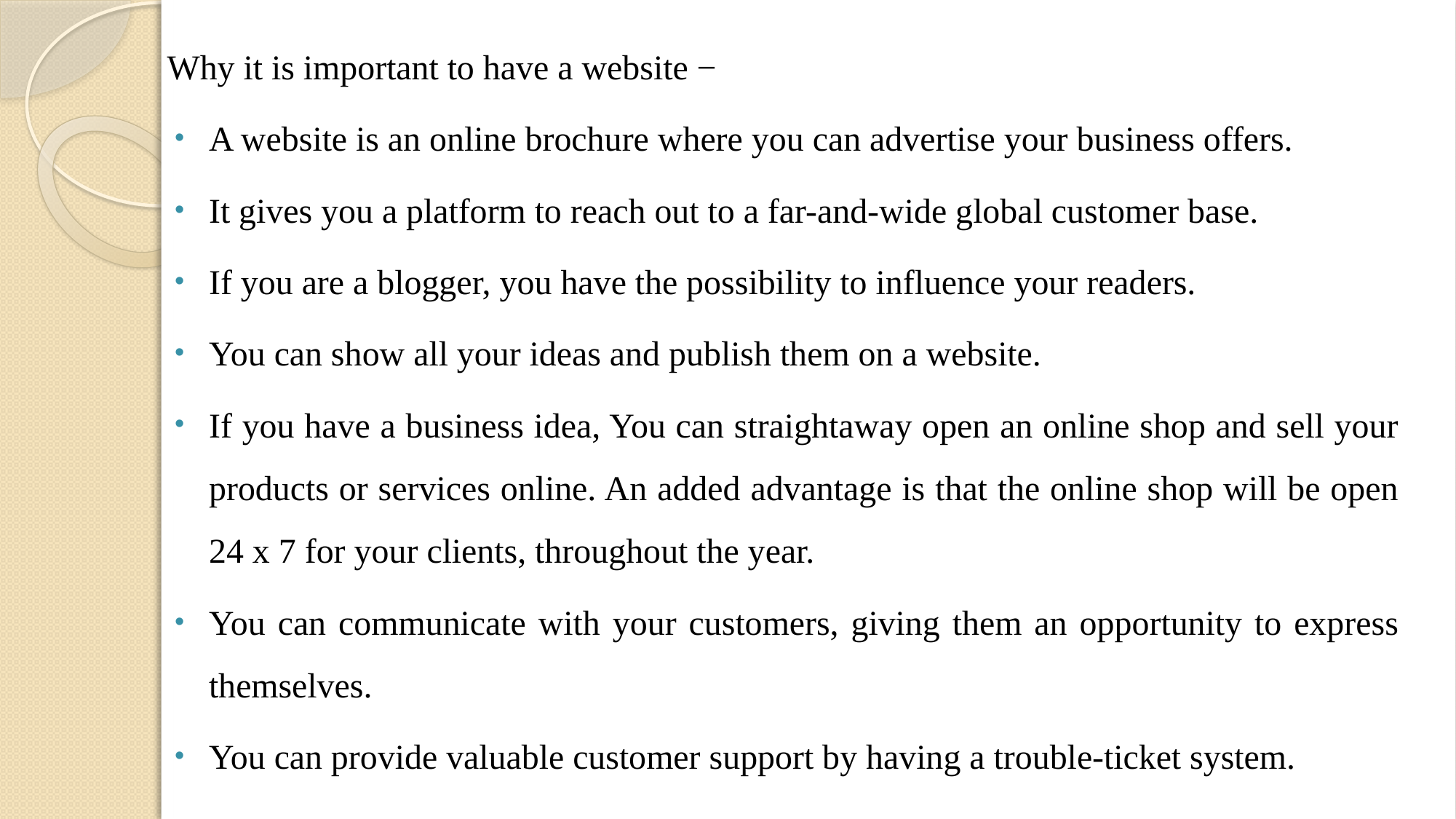

Why it is important to have a website −
A website is an online brochure where you can advertise your business offers.
It gives you a platform to reach out to a far-and-wide global customer base.
If you are a blogger, you have the possibility to influence your readers.
You can show all your ideas and publish them on a website.
If you have a business idea, You can straightaway open an online shop and sell your products or services online. An added advantage is that the online shop will be open 24 x 7 for your clients, throughout the year.
You can communicate with your customers, giving them an opportunity to express themselves.
You can provide valuable customer support by having a trouble-ticket system.